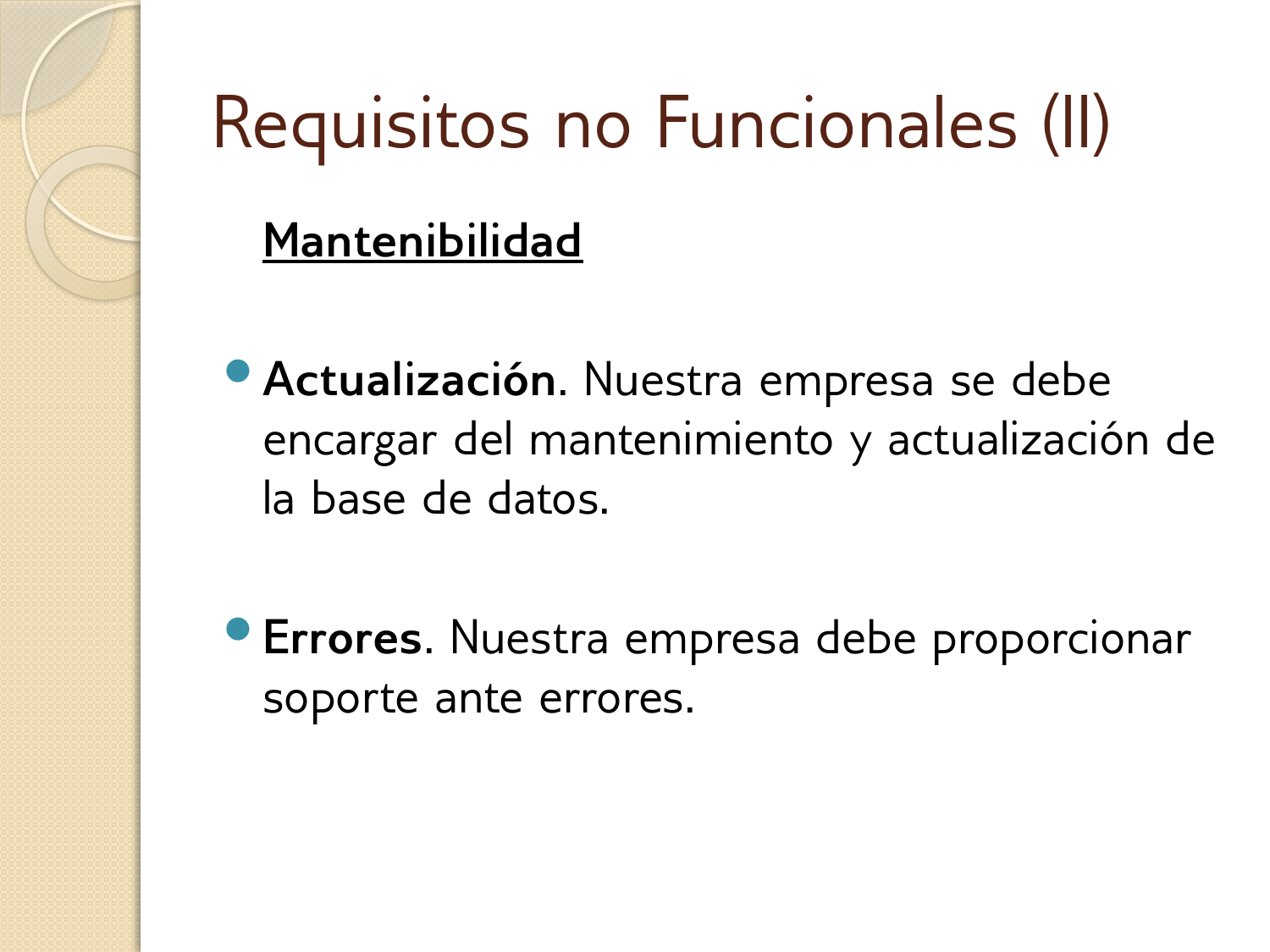

# Requisitos no Funcionales (II)
	Mantenibilidad

Actualización. Nuestra empresa se debe encargar del mantenimiento y actualización de la base de datos.

Errores. Nuestra empresa debe proporcionar soporte ante errores.